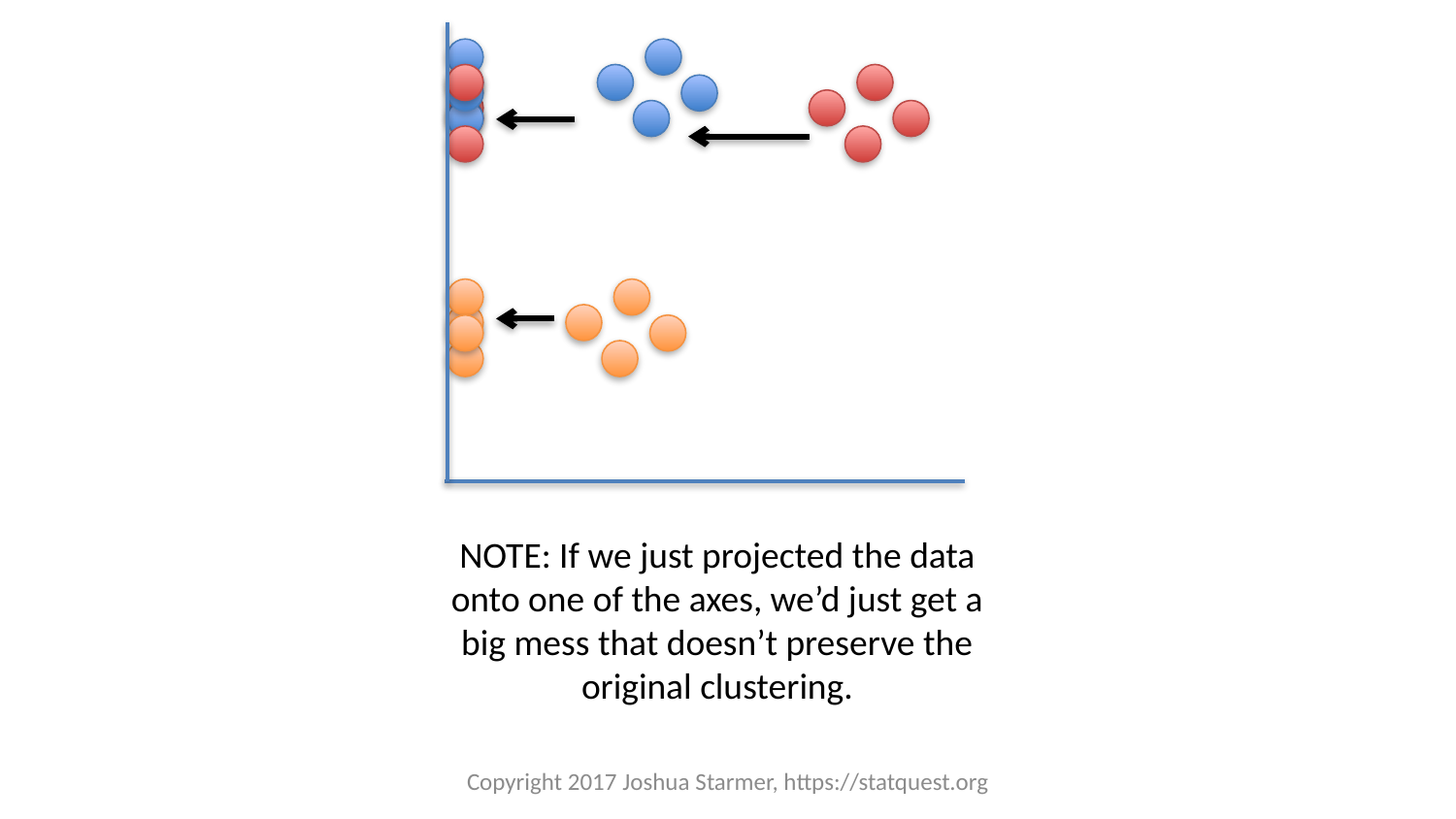

NOTE: If we just projected the data onto one of the axes, we’d just get a big mess that doesn’t preserve the original clustering.
Copyright 2017 Joshua Starmer, https://statquest.org